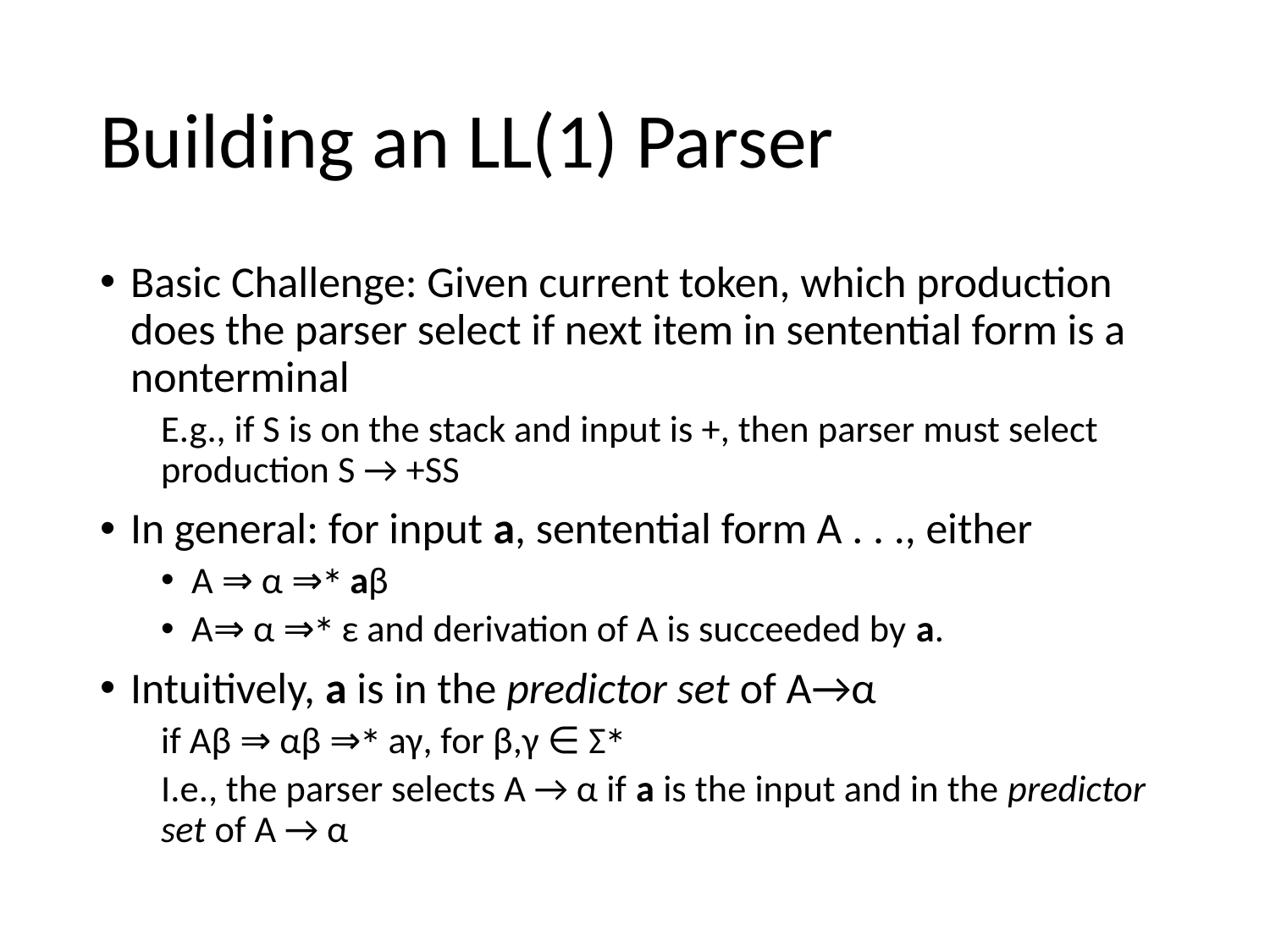

# Building an LL(1) Parser
Basic Challenge: Given current token, which production does the parser select if next item in sentential form is a nonterminal
E.g., if S is on the stack and input is +, then parser must select production S → +SS
In general: for input a, sentential form A . . ., either
A ⇒ α ⇒∗ aβ
A⇒ α ⇒∗ ε and derivation of A is succeeded by a.
Intuitively, a is in the predictor set of A→α
if Aβ ⇒ αβ ⇒∗ aγ, for β,γ ∈ Σ∗
I.e., the parser selects A → α if a is the input and in the predictor set of A → α